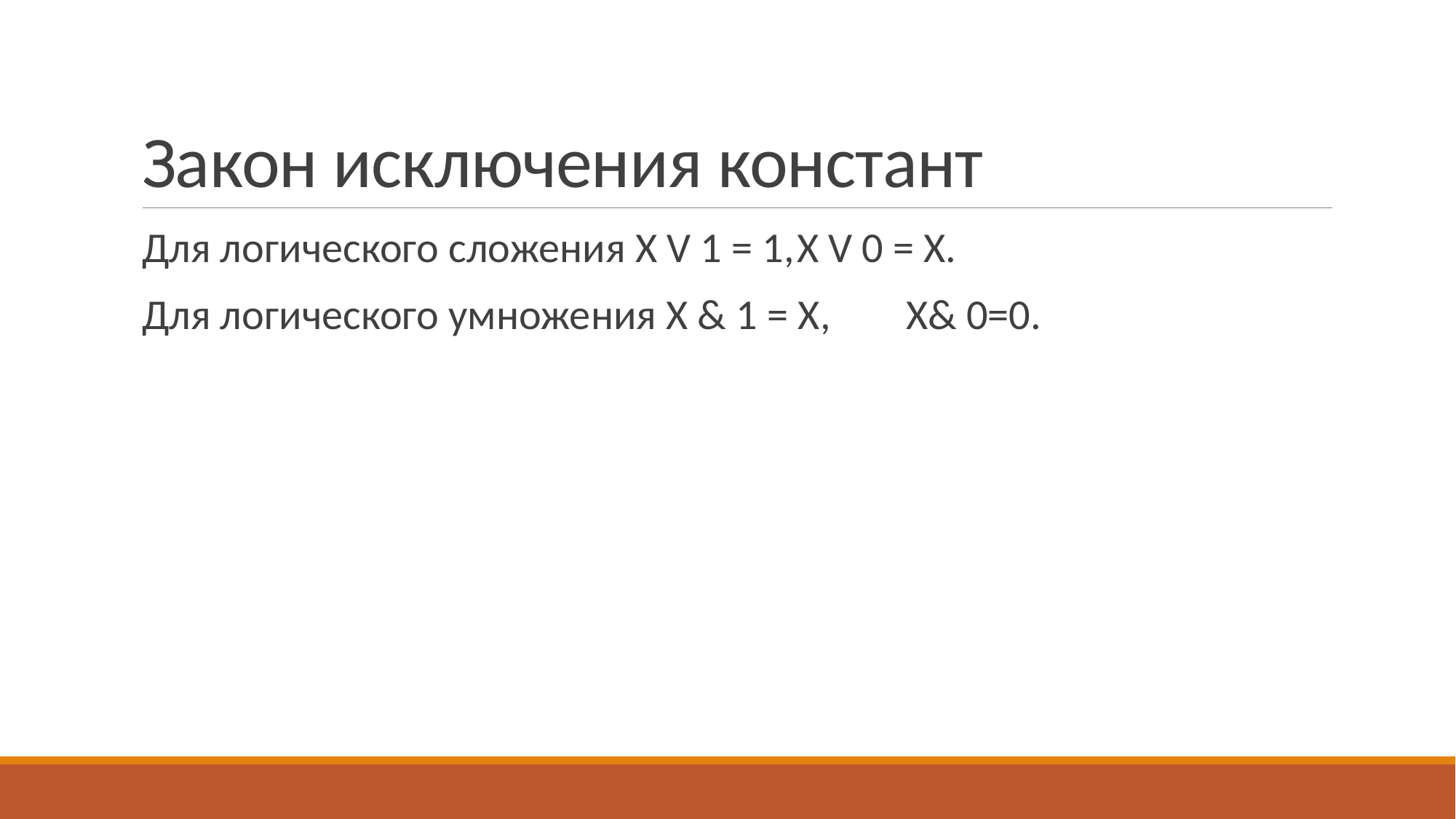

# Закон исключения констант
Для логического сложения Х V 1 = 1,	Х V 0 = Х.
Для логического умножения Х & 1 = Х,	Х& 0=0.